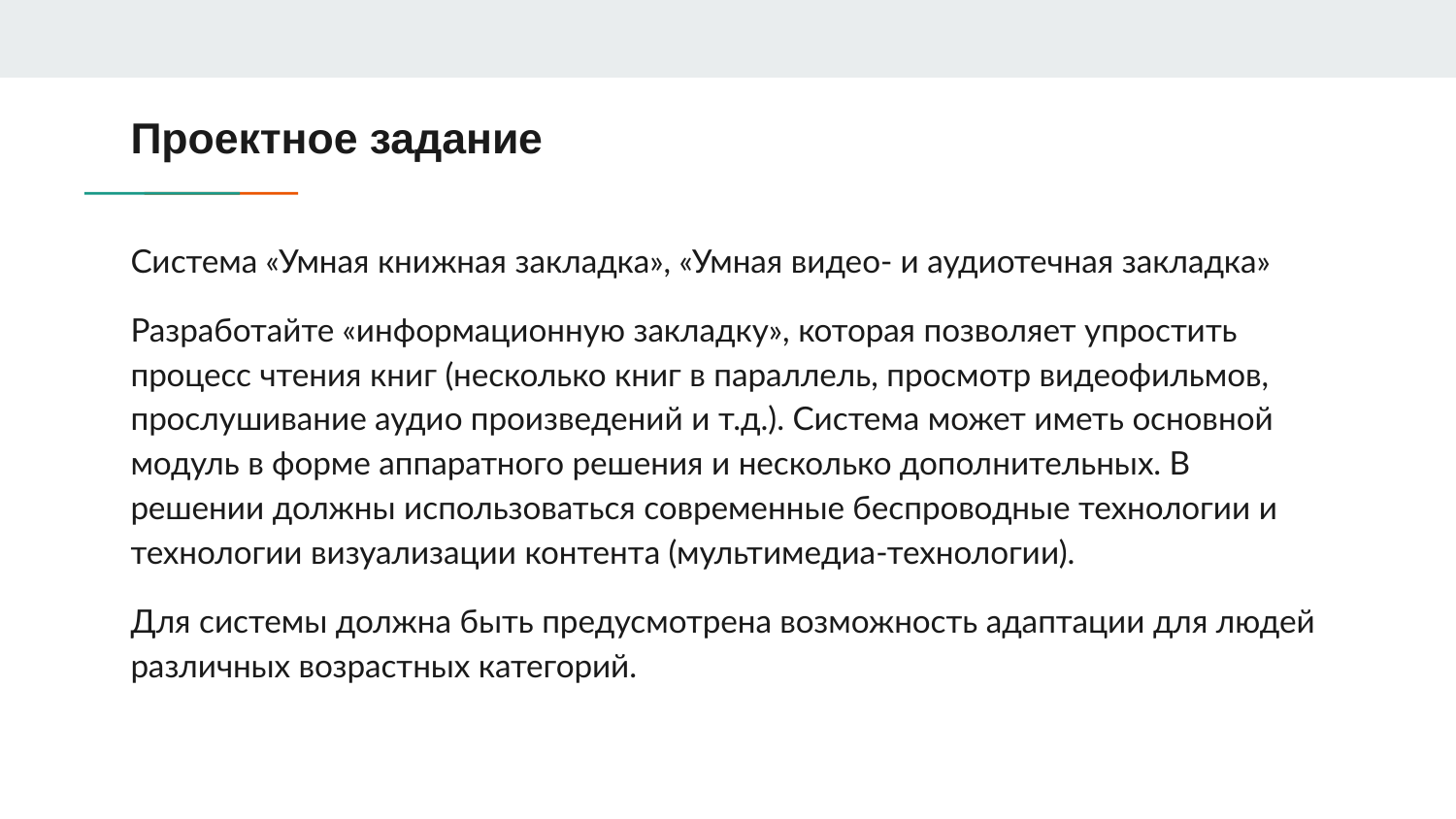

# Проектное задание
Система «Умная книжная закладка», «Умная видео- и аудиотечная закладка»
Разработайте «информационную закладку», которая позволяет упростить процесс чтения книг (несколько книг в параллель, просмотр видеофильмов, прослушивание аудио произведений и т.д.). Система может иметь основной модуль в форме аппаратного решения и несколько дополнительных. В решении должны использоваться современные беспроводные технологии и технологии визуализации контента (мультимедиа-технологии).
Для системы должна быть предусмотрена возможность адаптации для людей различных возрастных категорий.